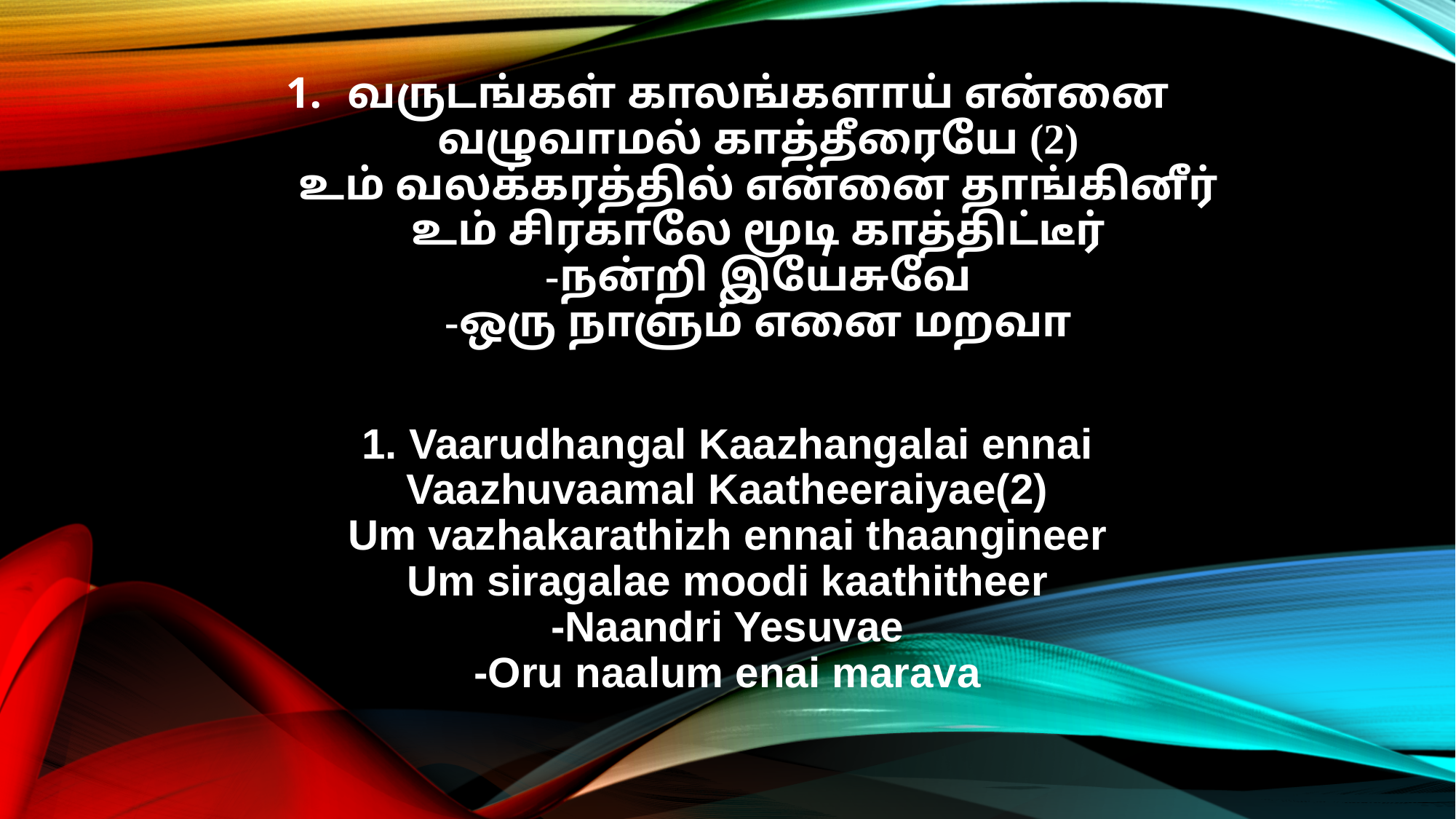

வருடங்கள் காலங்களாய் என்னை
வழுவாமல் காத்தீரையே (2)
உம் வலக்கரத்தில் என்னை தாங்கினீர்
உம் சிரகாலே மூடி காத்திட்டீர்
-நன்றி இயேசுவே
-ஒரு நாளும் எனை மறவா

1. Vaarudhangal Kaazhangalai ennai
Vaazhuvaamal Kaatheeraiyae(2)
Um vazhakarathizh ennai thaangineer
Um siragalae moodi kaathitheer
-Naandri Yesuvae
-Oru naalum enai marava